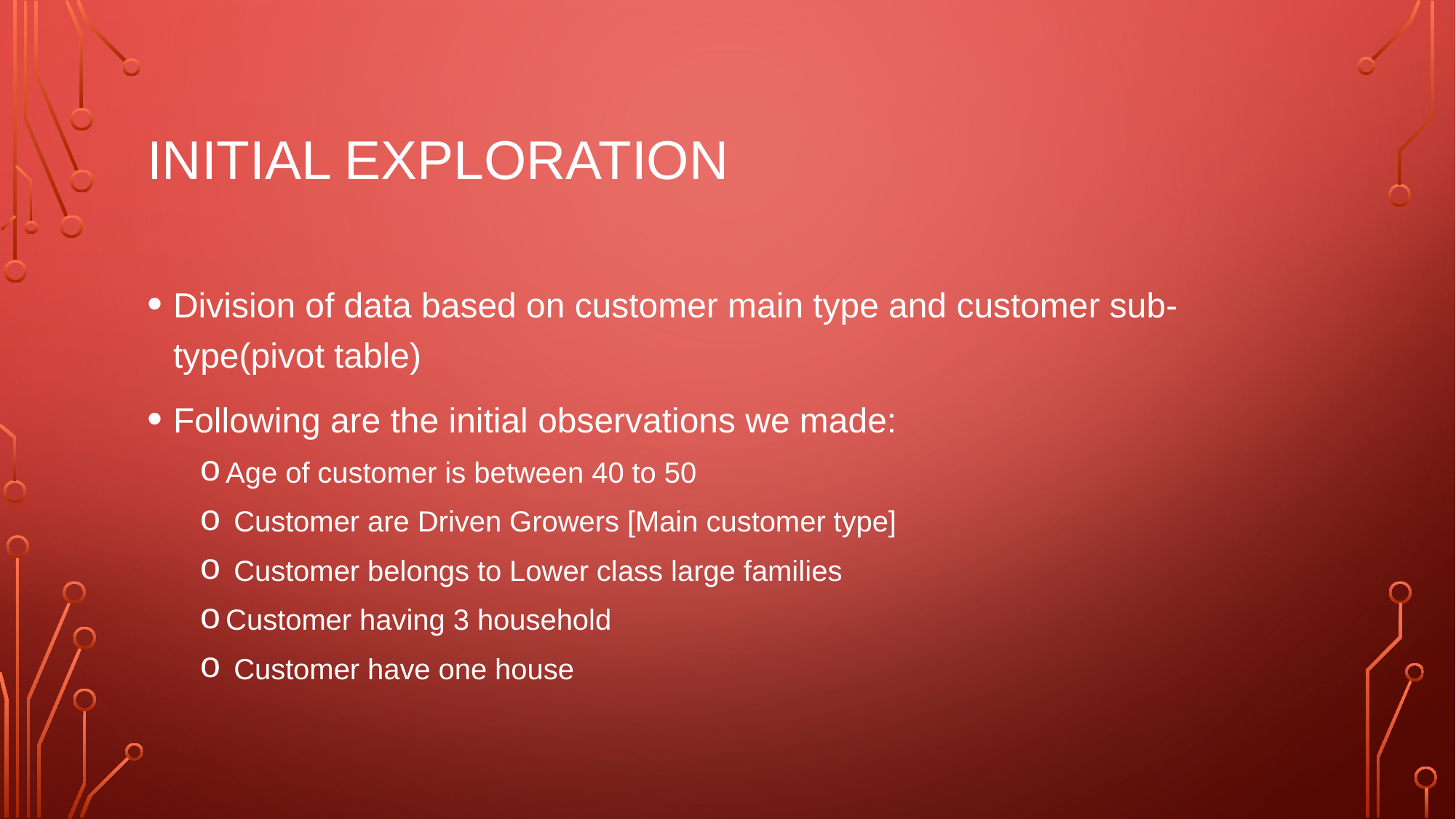

# Initial exploration
Division of data based on customer main type and customer sub-type(pivot table)
Following are the initial observations we made:
Age of customer is between 40 to 50
 Customer are Driven Growers [Main customer type]
 Customer belongs to Lower class large families
Customer having 3 household
 Customer have one house